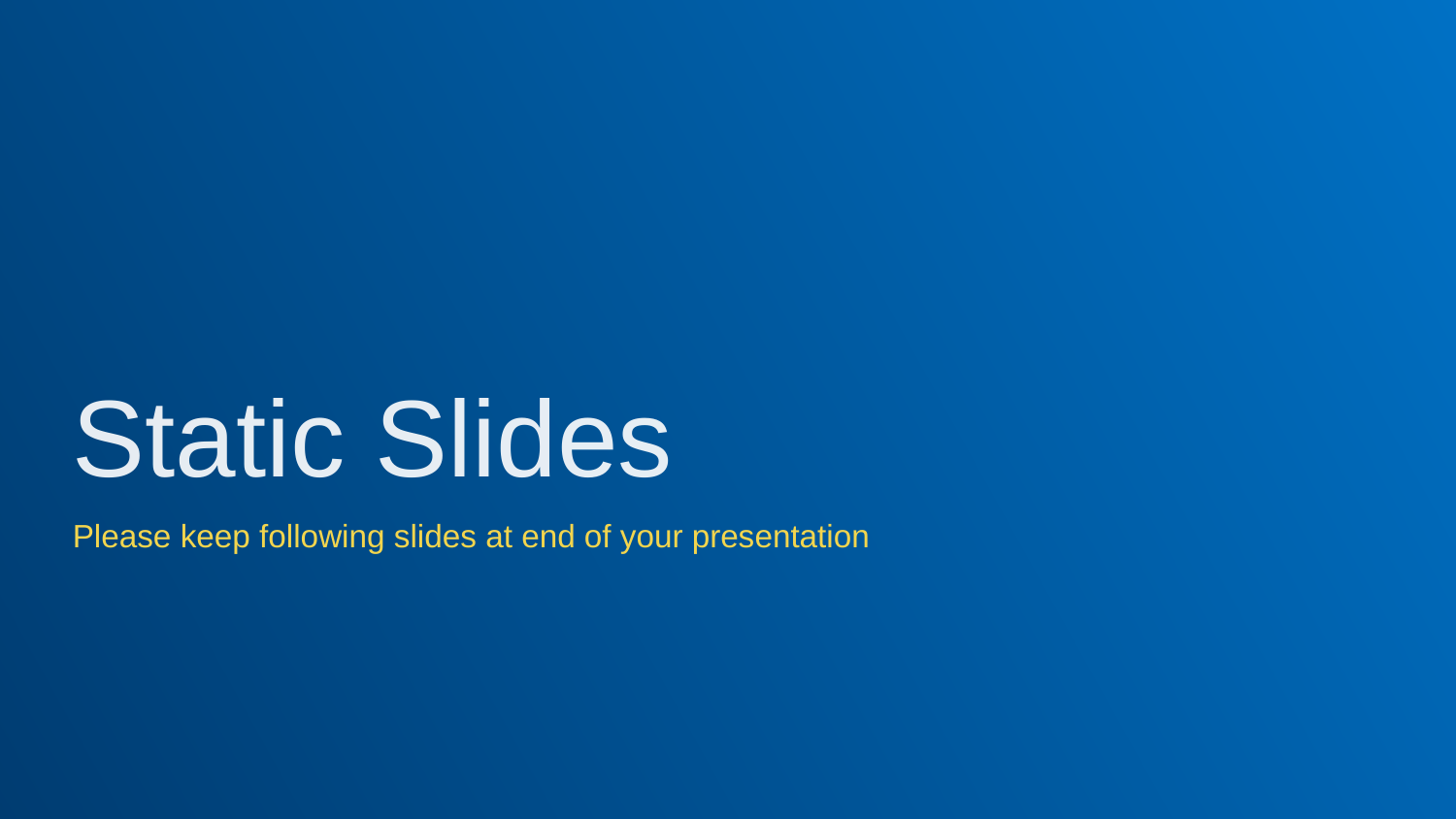

# Static Slides
Please keep following slides at end of your presentation